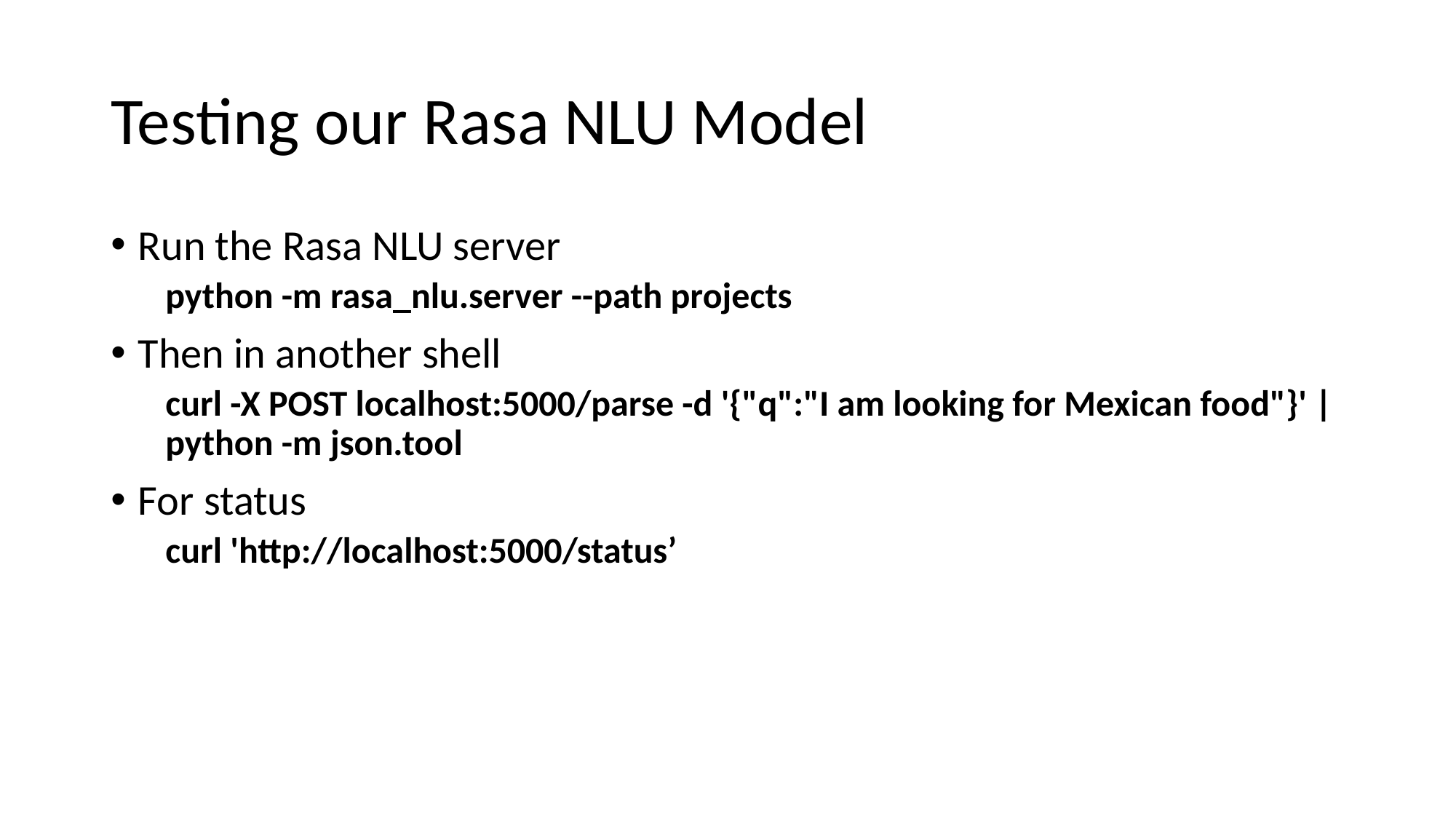

# Testing our Rasa NLU Model
Run the Rasa NLU server
python -m rasa_nlu.server --path projects
Then in another shell
curl -X POST localhost:5000/parse -d '{"q":"I am looking for Mexican food"}' | python -m json.tool
For status
curl 'http://localhost:5000/status’